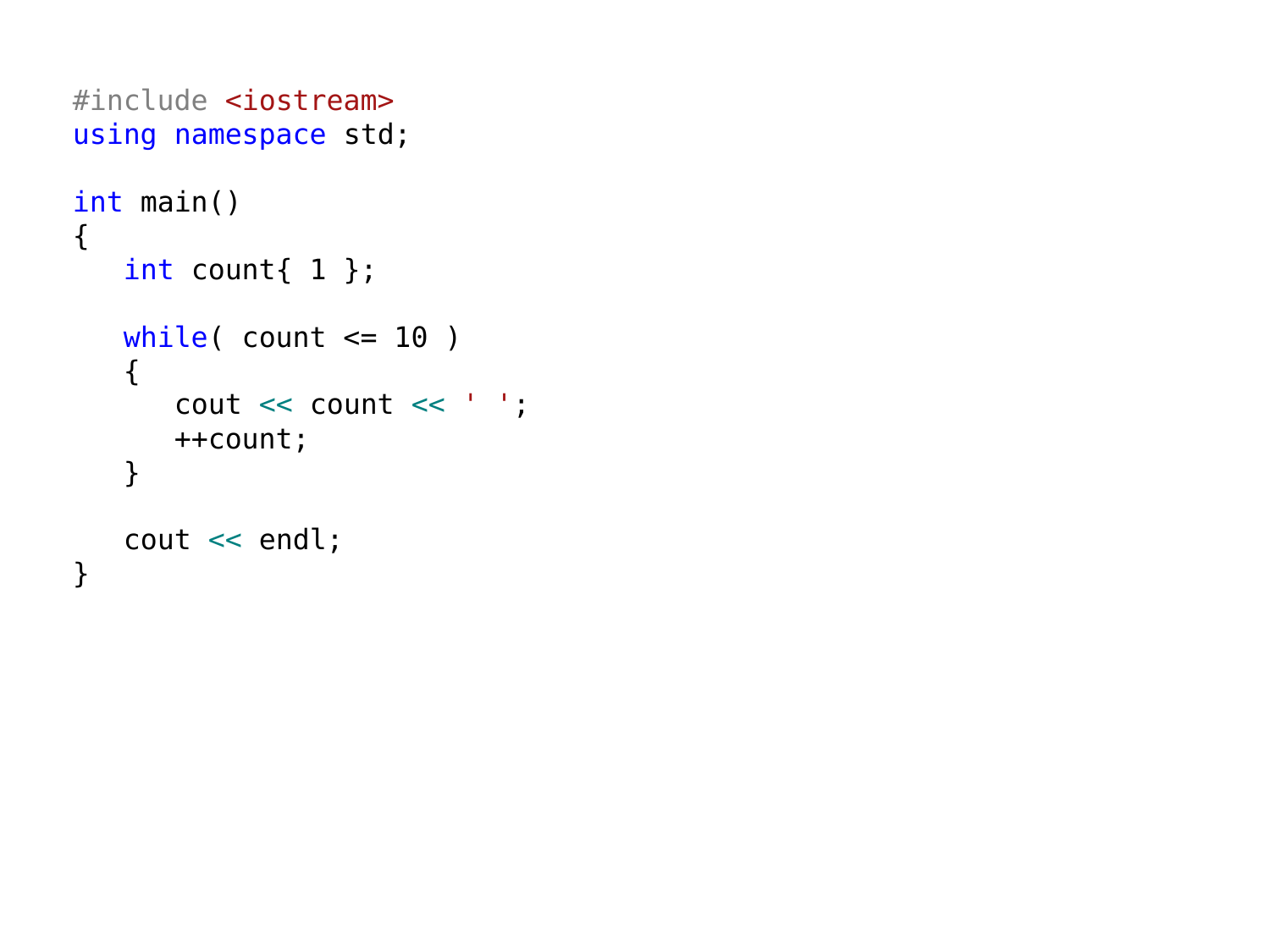

#include <iostream>
using namespace std;

int main()
{
   int count{ 1 };

   while( count <= 10 )
   {
      cout << count << ' ';
      ++count;
   }

   cout << endl;
}